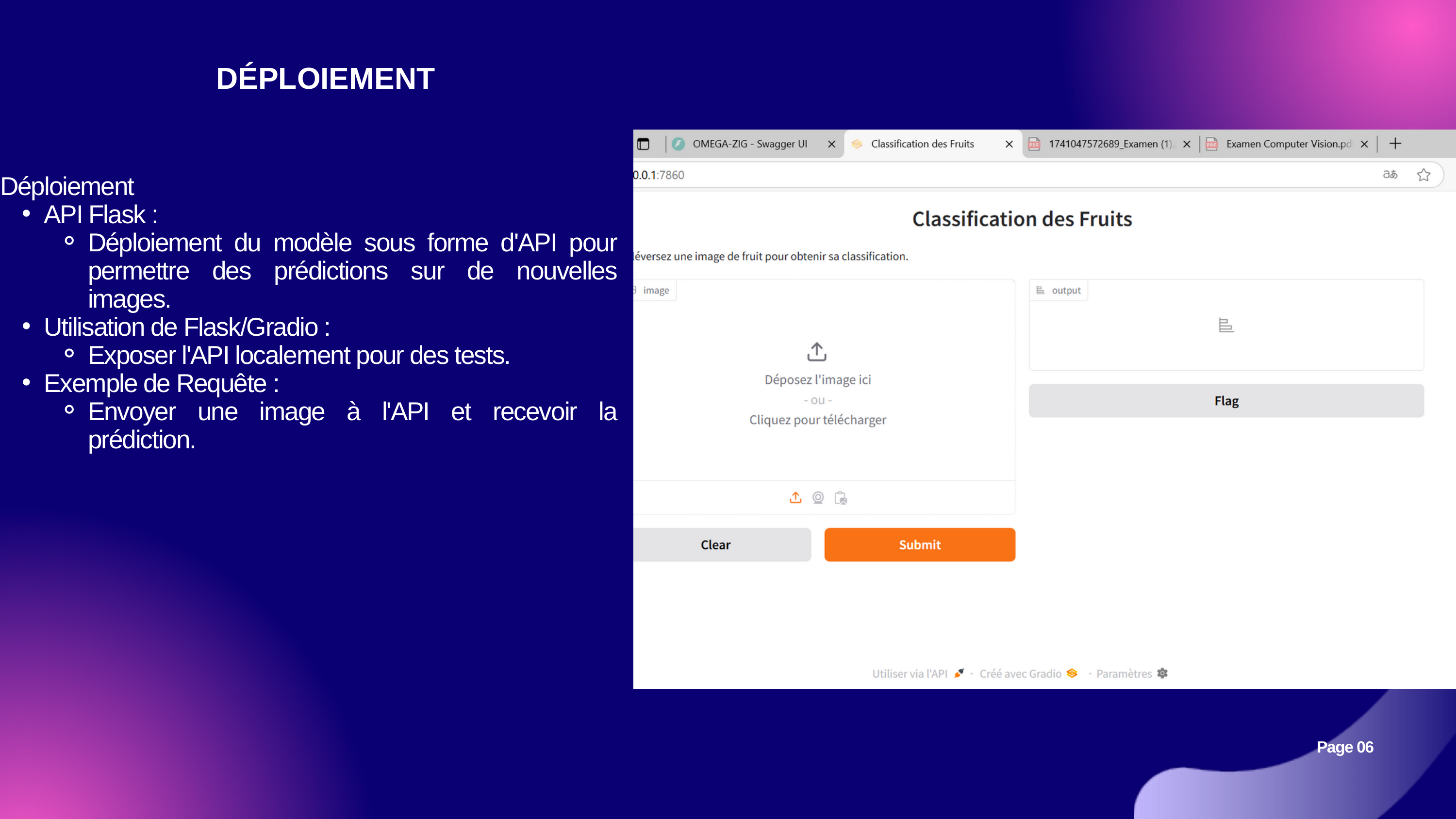

DÉPLOIEMENT

Déploiement
API Flask :
Déploiement du modèle sous forme d'API pour permettre des prédictions sur de nouvelles images.
Utilisation de Flask/Gradio :
Exposer l'API localement pour des tests.
Exemple de Requête :
Envoyer une image à l'API et recevoir la prédiction.

Page 06